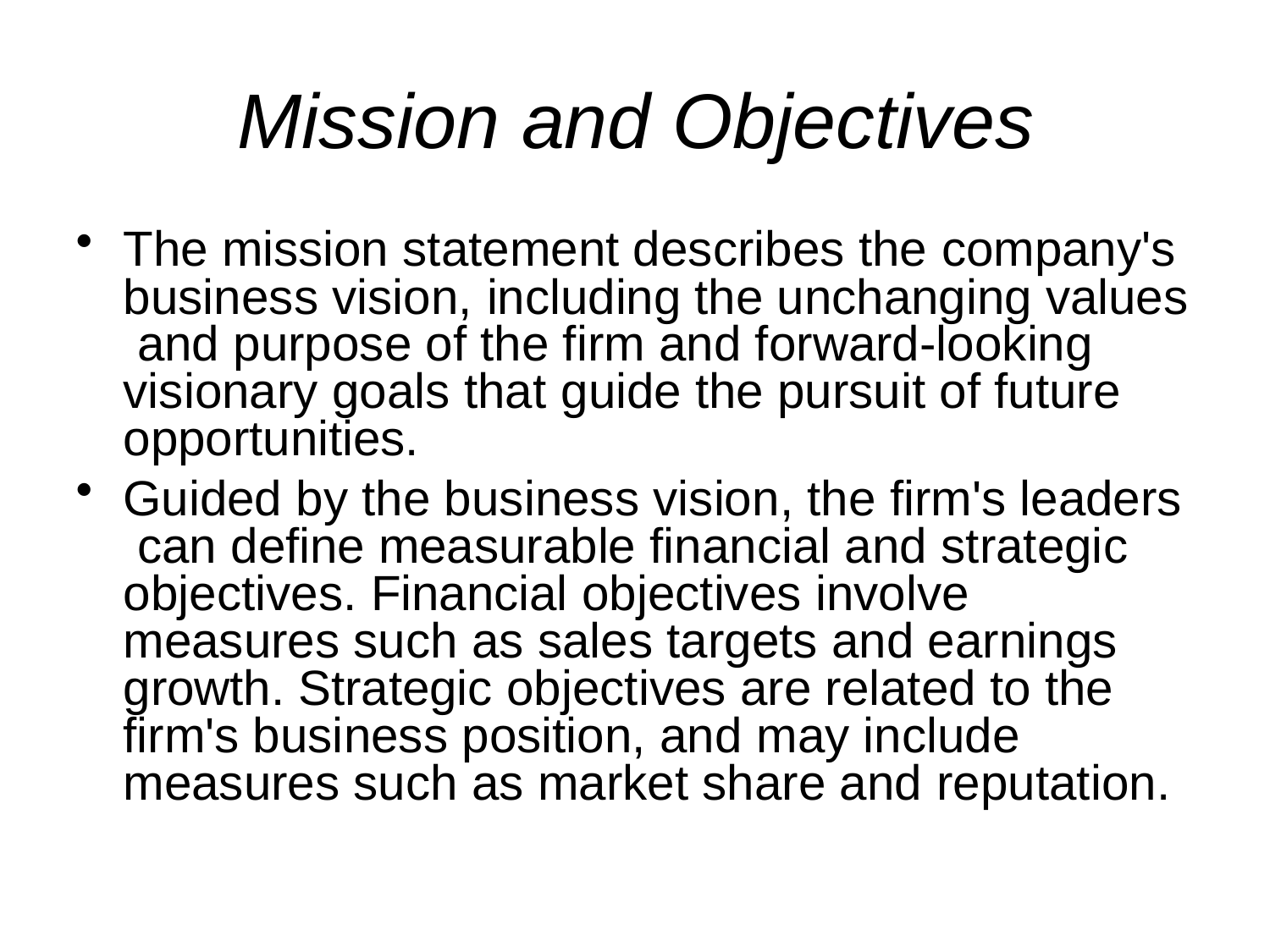

Mission and Objectives
The mission statement describes the company's  business vision, including the unchanging values  and purpose of the firm and forward-looking  visionary goals that guide the pursuit of future  opportunities.
Guided by the business vision, the firm's leaders  can define measurable financial and strategic  objectives. Financial objectives involve  measures such as sales targets and earnings  growth. Strategic objectives are related to the  firm's business position, and may include  measures such as market share and reputation.